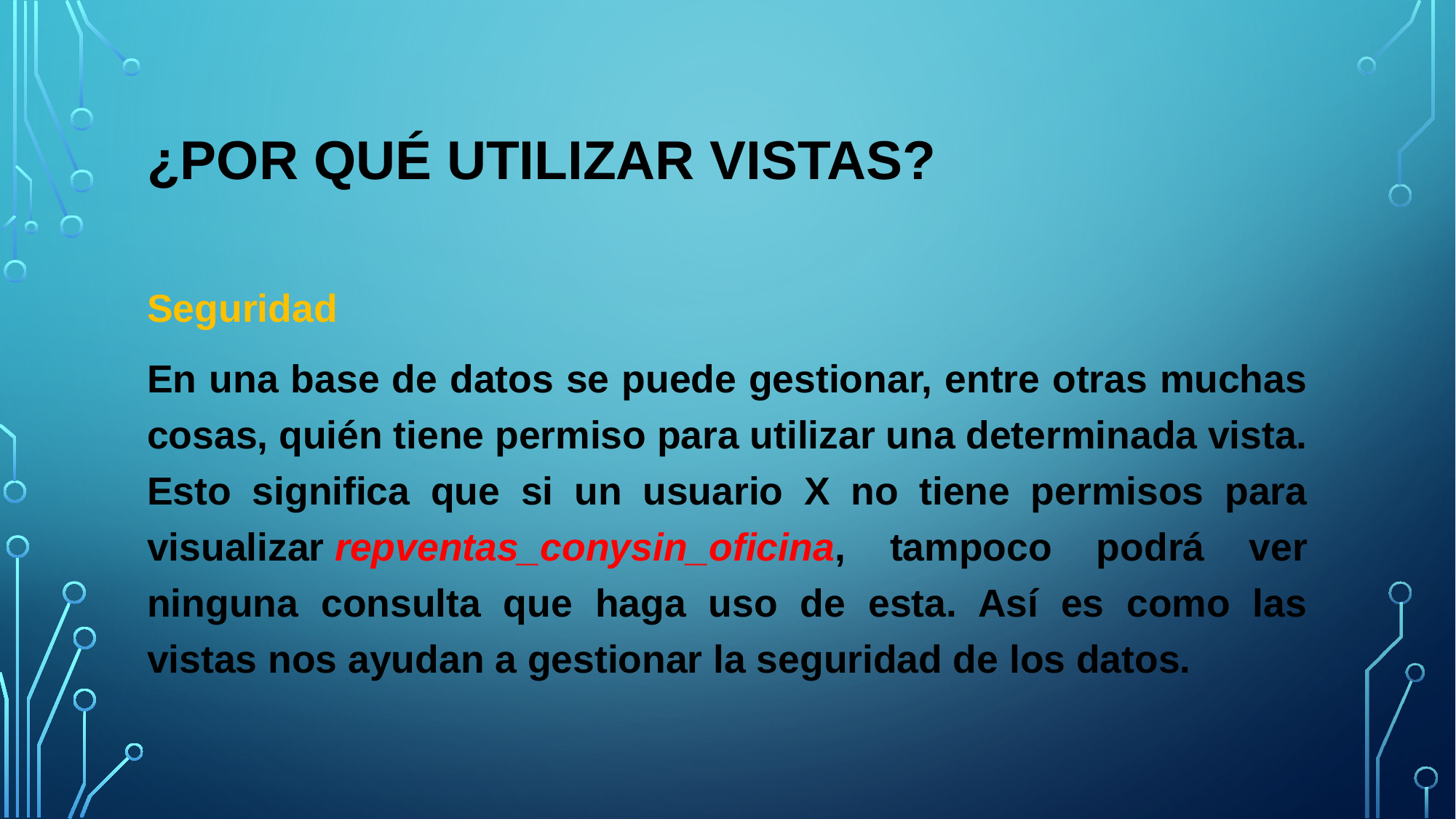

# ¿por qué utilizar vistas?
Seguridad
En una base de datos se puede gestionar, entre otras muchas cosas, quién tiene permiso para utilizar una determinada vista. Esto significa que si un usuario X no tiene permisos para visualizar repventas_conysin_oficina, tampoco podrá ver ninguna consulta que haga uso de esta. Así es como las vistas nos ayudan a gestionar la seguridad de los datos.